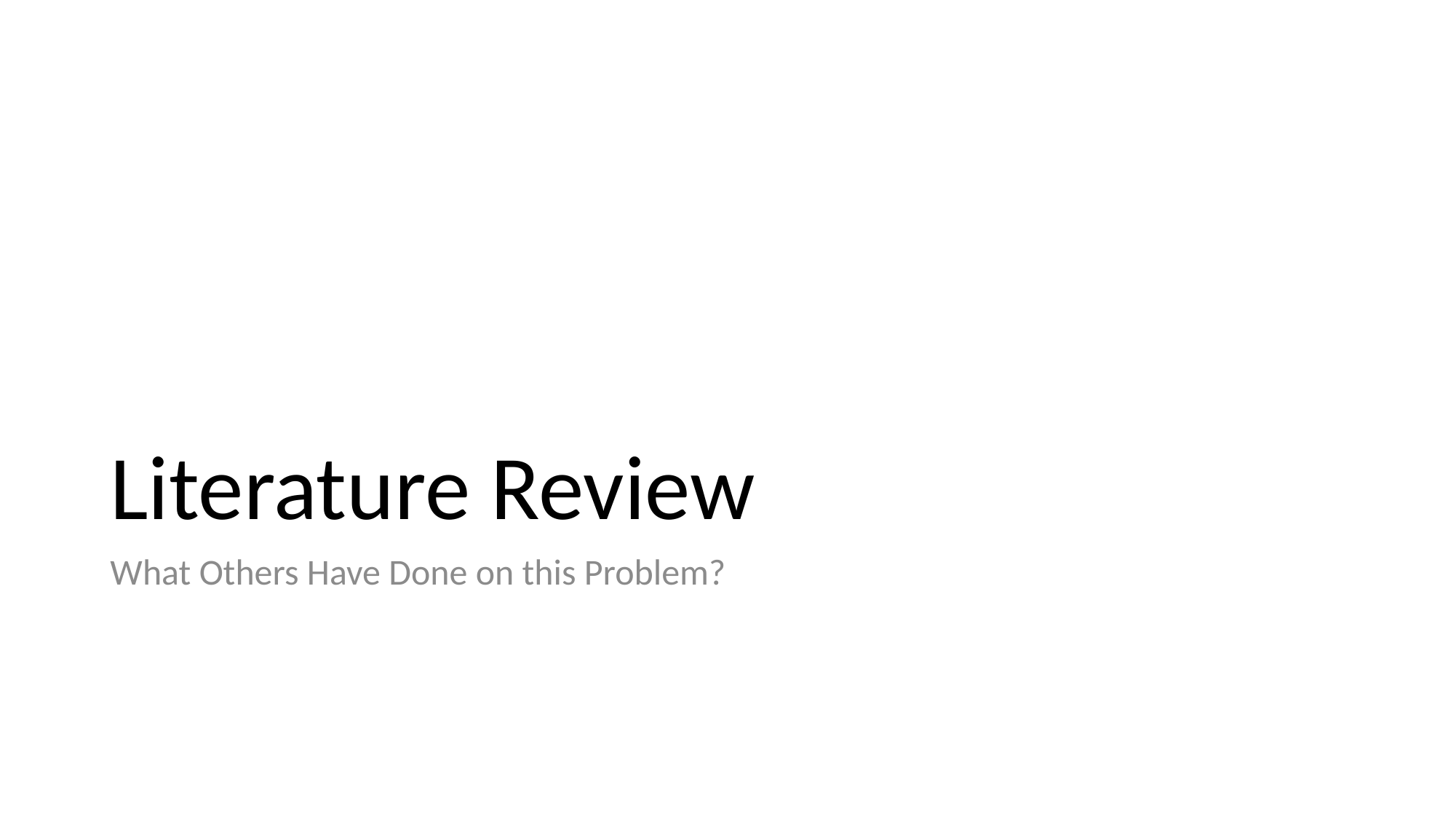

# Literature Review
What Others Have Done on this Problem?